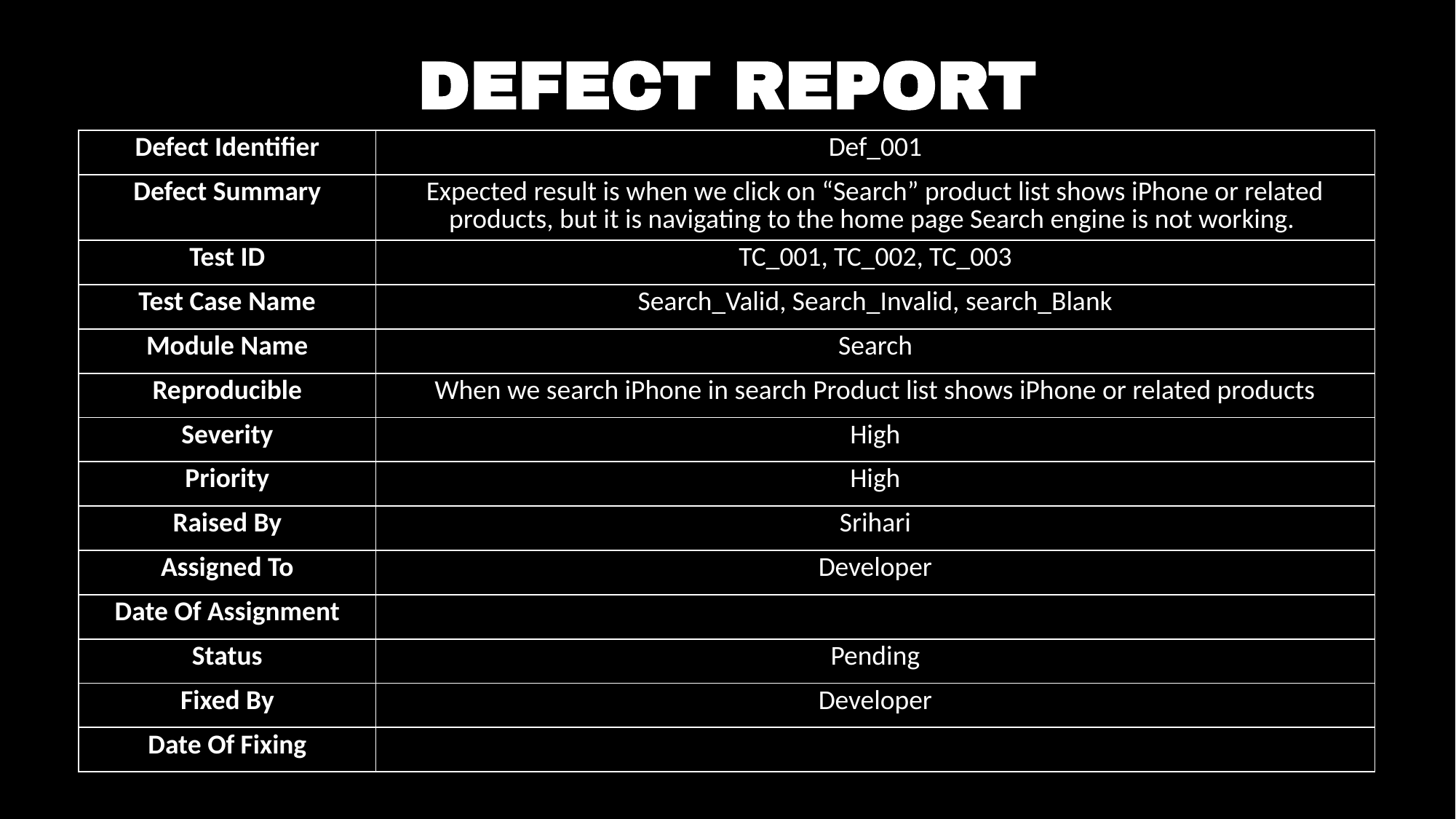

# DEFECT REPORT

| Defect Identifier | Def\_001 |
| --- | --- |
| Defect Summary | Expected result is when we click on “Search” product list shows iPhone or related products, but it is navigating to the home page Search engine is not working. |
| Test ID | TC\_001, TC\_002, TC\_003 |
| Test Case Name | Search\_Valid, Search\_Invalid, search\_Blank |
| Module Name | Search |
| Reproducible | When we search iPhone in search Product list shows iPhone or related products |
| Severity | High |
| Priority | High |
| Raised By | Srihari |
| Assigned To | Developer |
| Date Of Assignment |  |
| Status | Pending |
| Fixed By | Developer |
| Date Of Fixing |  |